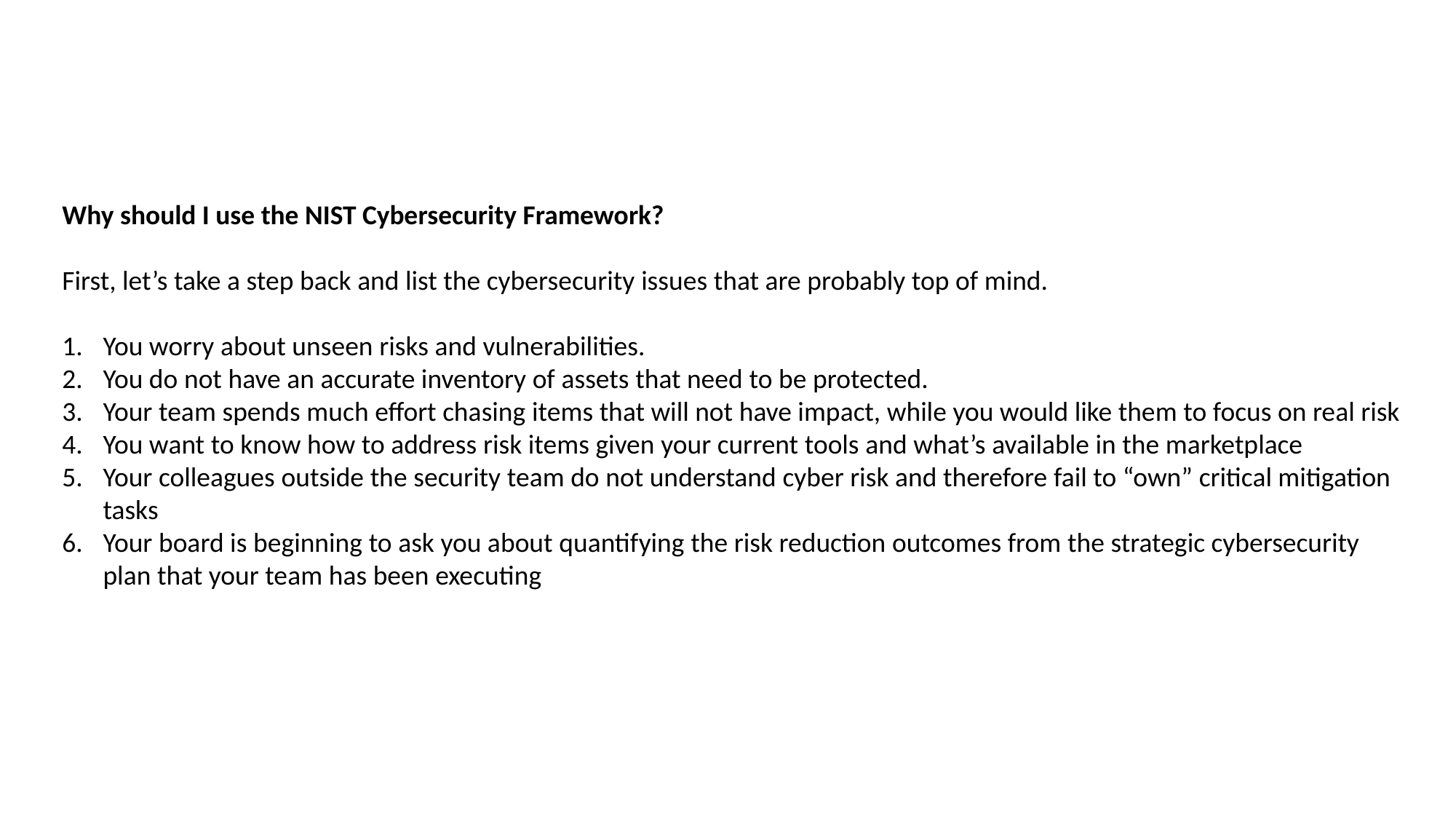

Why should I use the NIST Cybersecurity Framework?

First, let’s take a step back and list the cybersecurity issues that are probably top of mind.

You worry about unseen risks and vulnerabilities.
You do not have an accurate inventory of assets that need to be protected.
Your team spends much effort chasing items that will not have impact, while you would like them to focus on real risk
You want to know how to address risk items given your current tools and what’s available in the marketplace
Your colleagues outside the security team do not understand cyber risk and therefore fail to “own” critical mitigation tasks
Your board is beginning to ask you about quantifying the risk reduction outcomes from the strategic cybersecurity plan that your team has been executing